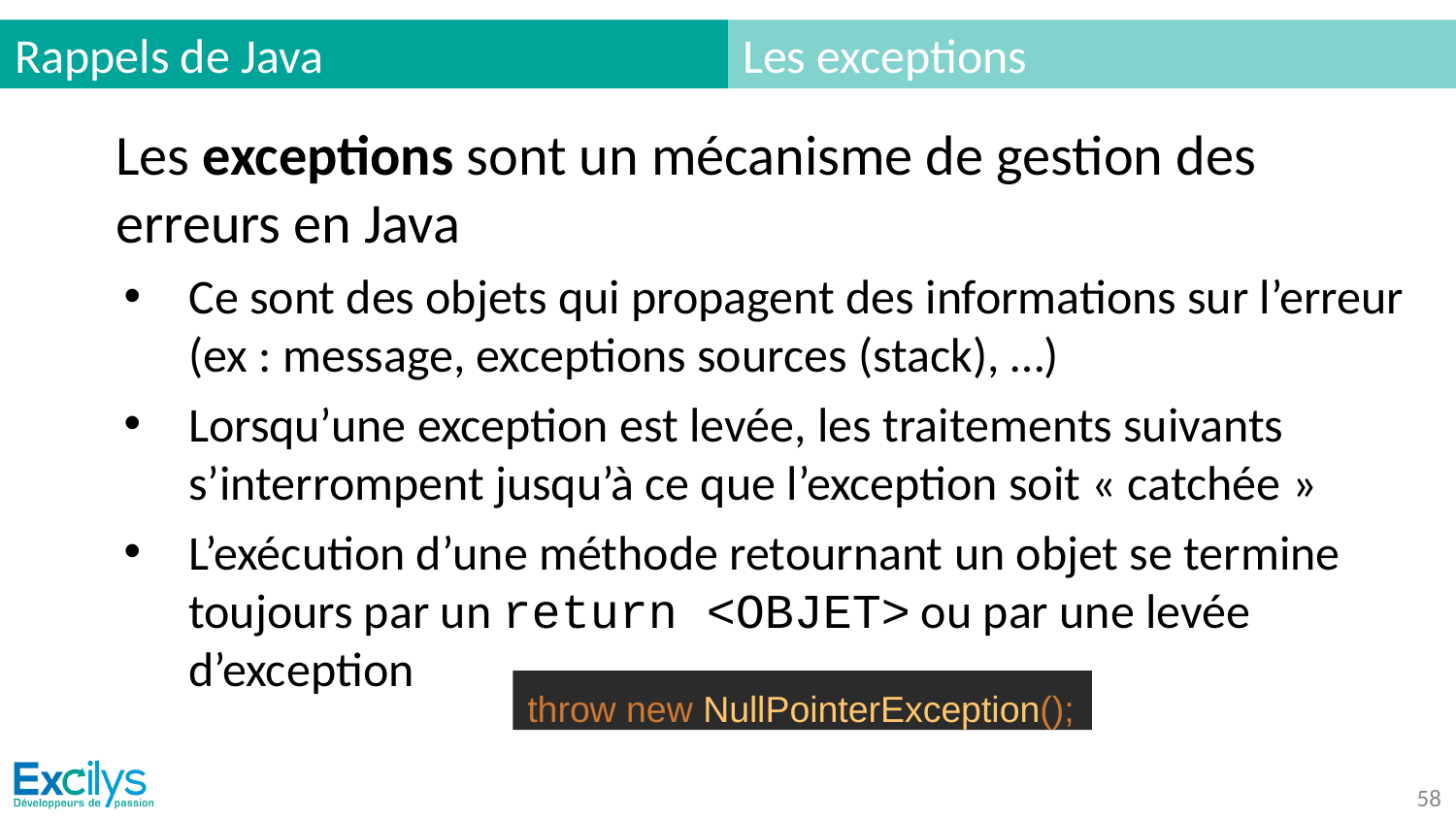

# Rappels de Java
Les exceptions
Les exceptions sont un mécanisme de gestion des erreurs en Java
Ce sont des objets qui propagent des informations sur l’erreur (ex : message, exceptions sources (stack), …)
Lorsqu’une exception est levée, les traitements suivants s’interrompent jusqu’à ce que l’exception soit « catchée »
L’exécution d’une méthode retournant un objet se termine toujours par un return <OBJET> ou par une levée d’exception

throw new NullPointerException();
58